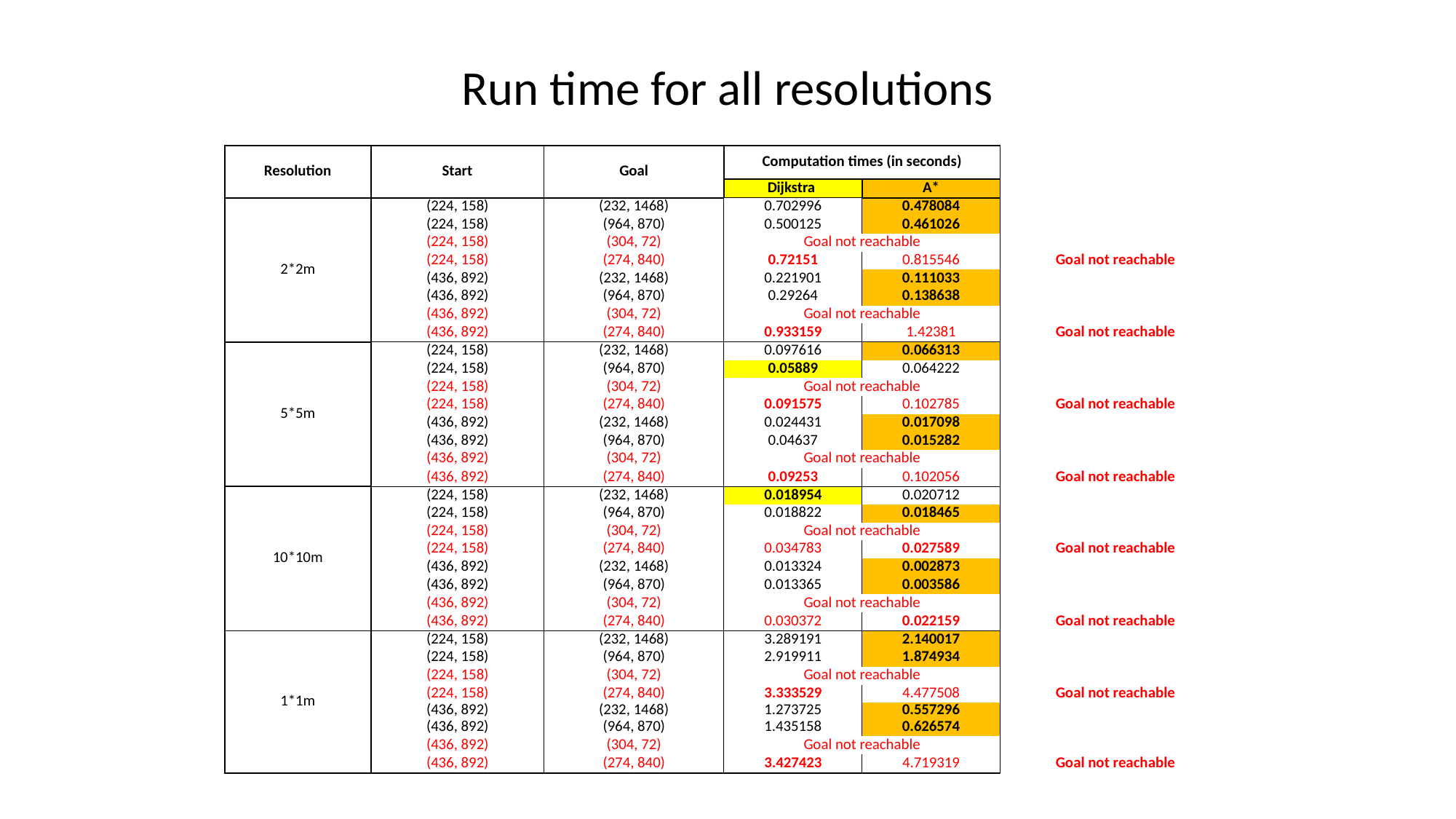

# Run time for all resolutions
| Resolution | Start | Goal | Computation times (in seconds) |  |  |  |
| --- | --- | --- | --- | --- | --- | --- |
|  |  |  | Dijkstra | A\* |  |  |
| 2\*2m | (224, 158) | (232, 1468) | 0.702996 | 0.478084 |  |  |
|  | (224, 158) | (964, 870) | 0.500125 | 0.461026 |  |  |
|  | (224, 158) | (304, 72) | Goal not reachable |  |  |  |
|  | (224, 158) | (274, 840) | 0.72151 | 0.815546 | Goal not reachable |  |
|  | (436, 892) | (232, 1468) | 0.221901 | 0.111033 |  |  |
|  | (436, 892) | (964, 870) | 0.29264 | 0.138638 |  |  |
|  | (436, 892) | (304, 72) | Goal not reachable |  |  |  |
|  | (436, 892) | (274, 840) | 0.933159 | 1.42381 | Goal not reachable |  |
| 5\*5m | (224, 158) | (232, 1468) | 0.097616 | 0.066313 |  |  |
|  | (224, 158) | (964, 870) | 0.05889 | 0.064222 |  |  |
|  | (224, 158) | (304, 72) | Goal not reachable |  |  |  |
|  | (224, 158) | (274, 840) | 0.091575 | 0.102785 | Goal not reachable |  |
|  | (436, 892) | (232, 1468) | 0.024431 | 0.017098 |  |  |
|  | (436, 892) | (964, 870) | 0.04637 | 0.015282 |  |  |
|  | (436, 892) | (304, 72) | Goal not reachable |  |  |  |
|  | (436, 892) | (274, 840) | 0.09253 | 0.102056 | Goal not reachable |  |
| 10\*10m | (224, 158) | (232, 1468) | 0.018954 | 0.020712 |  |  |
|  | (224, 158) | (964, 870) | 0.018822 | 0.018465 |  |  |
|  | (224, 158) | (304, 72) | Goal not reachable |  |  |  |
|  | (224, 158) | (274, 840) | 0.034783 | 0.027589 | Goal not reachable |  |
|  | (436, 892) | (232, 1468) | 0.013324 | 0.002873 |  |  |
|  | (436, 892) | (964, 870) | 0.013365 | 0.003586 |  |  |
|  | (436, 892) | (304, 72) | Goal not reachable |  |  |  |
|  | (436, 892) | (274, 840) | 0.030372 | 0.022159 | Goal not reachable |  |
| 1\*1m | (224, 158) | (232, 1468) | 3.289191 | 2.140017 |  |  |
|  | (224, 158) | (964, 870) | 2.919911 | 1.874934 |  |  |
|  | (224, 158) | (304, 72) | Goal not reachable |  |  |  |
|  | (224, 158) | (274, 840) | 3.333529 | 4.477508 | Goal not reachable |  |
|  | (436, 892) | (232, 1468) | 1.273725 | 0.557296 |  |  |
|  | (436, 892) | (964, 870) | 1.435158 | 0.626574 |  |  |
|  | (436, 892) | (304, 72) | Goal not reachable |  |  |  |
|  | (436, 892) | (274, 840) | 3.427423 | 4.719319 | Goal not reachable |  |